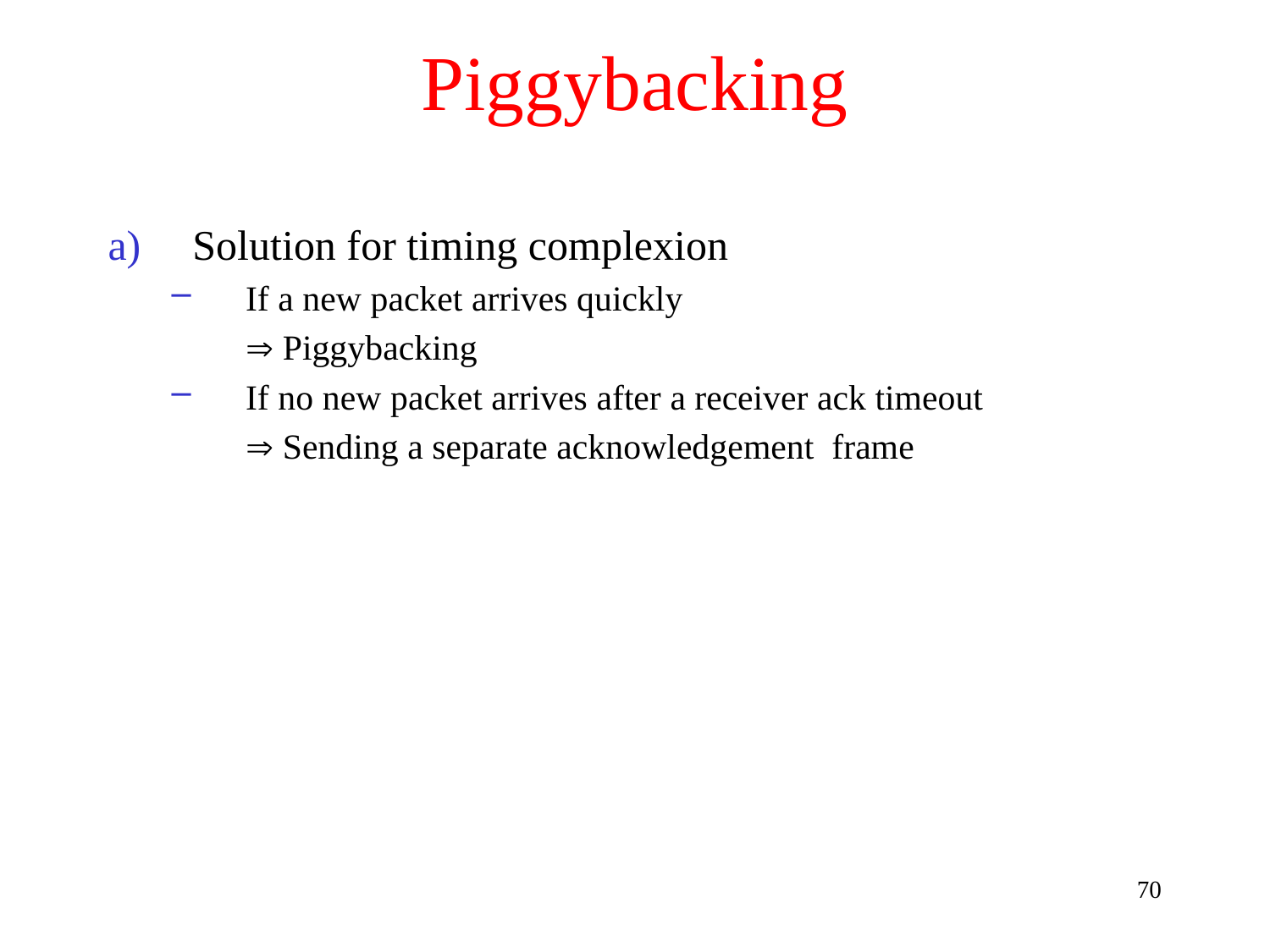

# Piggybacking
Solution for timing complexion
If a new packet arrives quickly
	⇒ Piggybacking
If no new packet arrives after a receiver ack timeout
	⇒ Sending a separate acknowledgement  frame
70